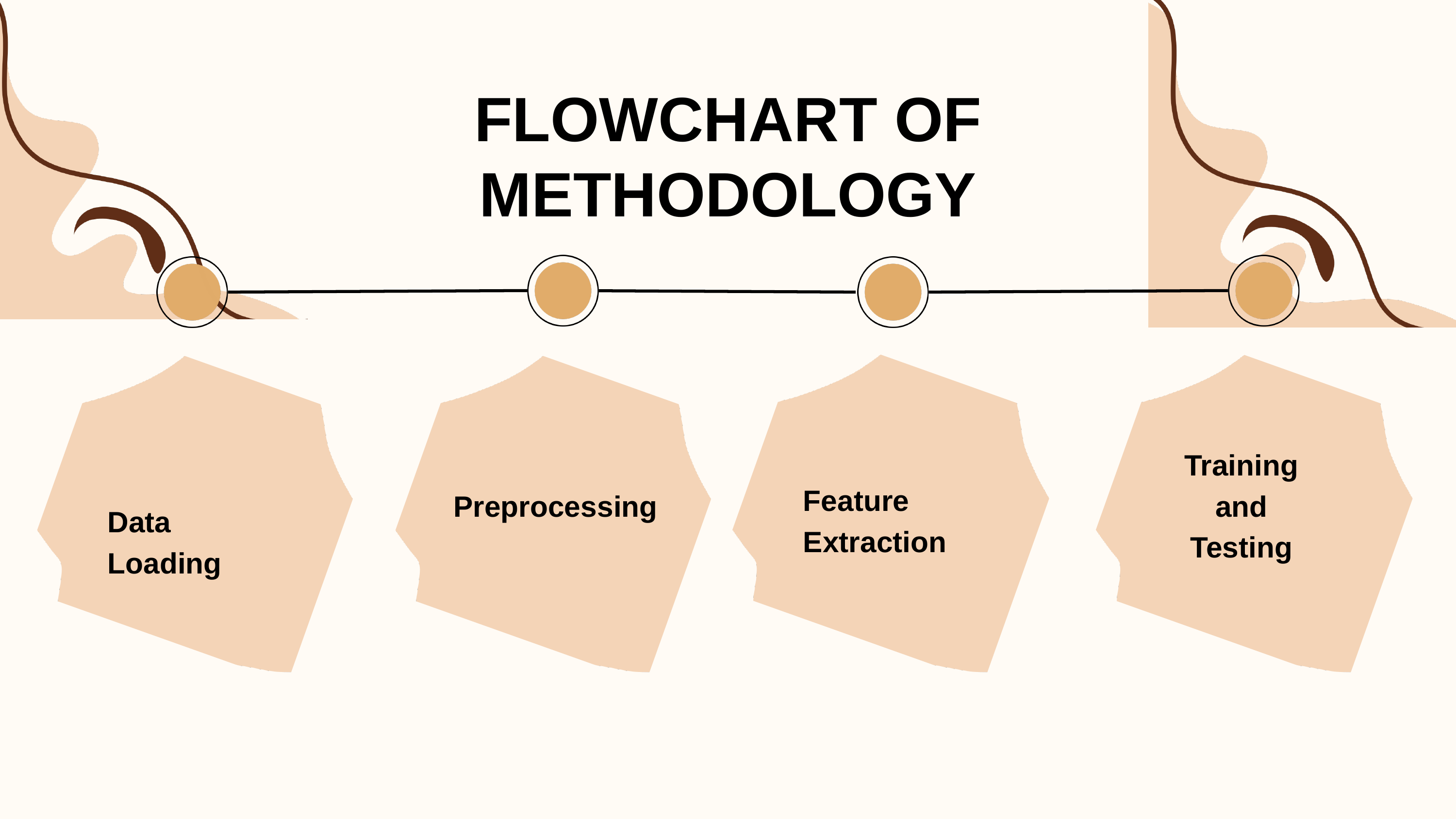

FLOWCHART OF METHODOLOGY

Training and Testing
Feature Extraction
Preprocessing
Data Loading